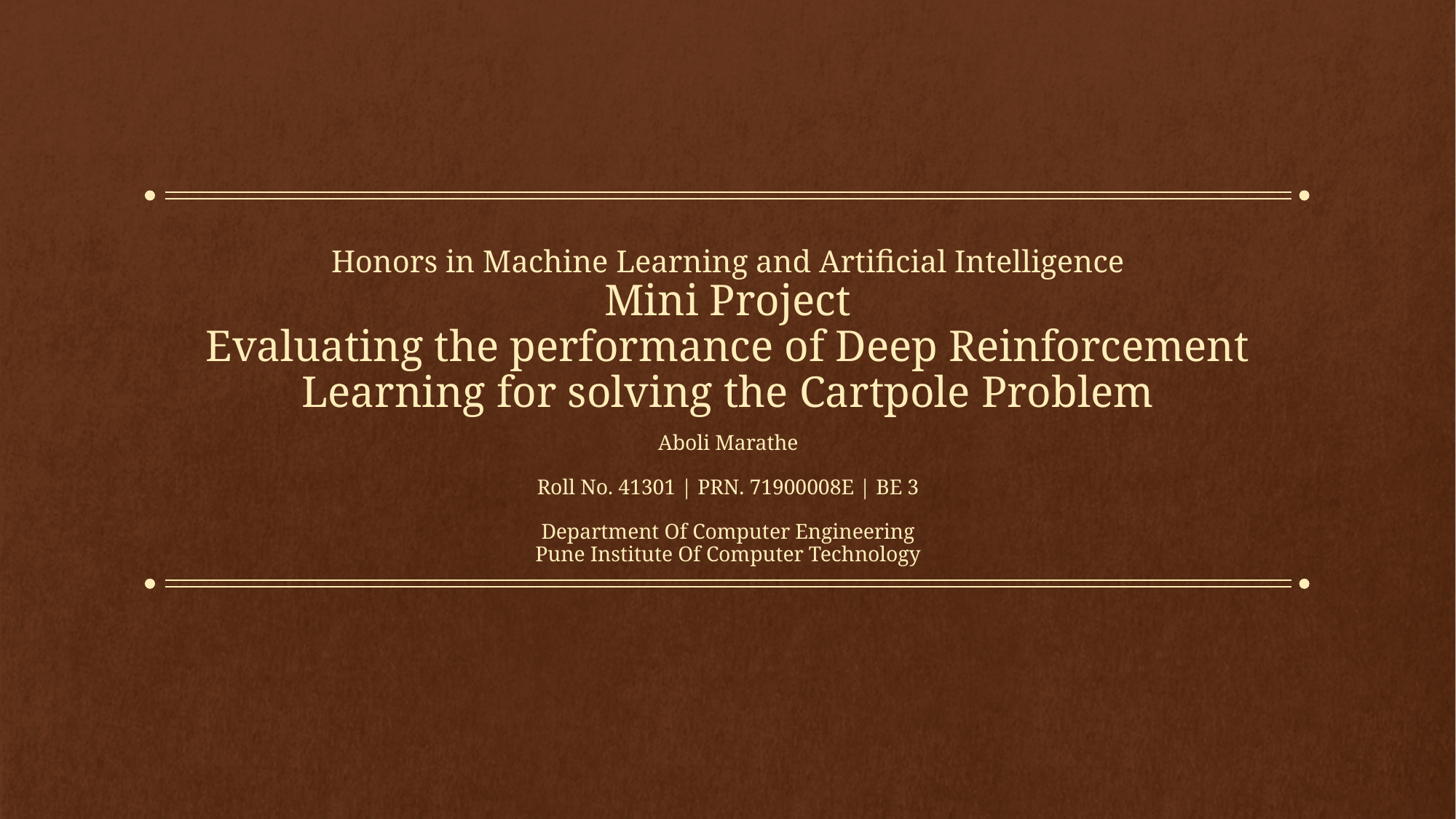

# Honors in Machine Learning and Artificial Intelligence Mini Project Evaluating the performance of Deep Reinforcement Learning for solving the Cartpole Problem
Aboli Marathe

Roll No. 41301 | PRN. 71900008E | be 3

Department Of Computer Engineering
Pune Institute Of Computer Technology